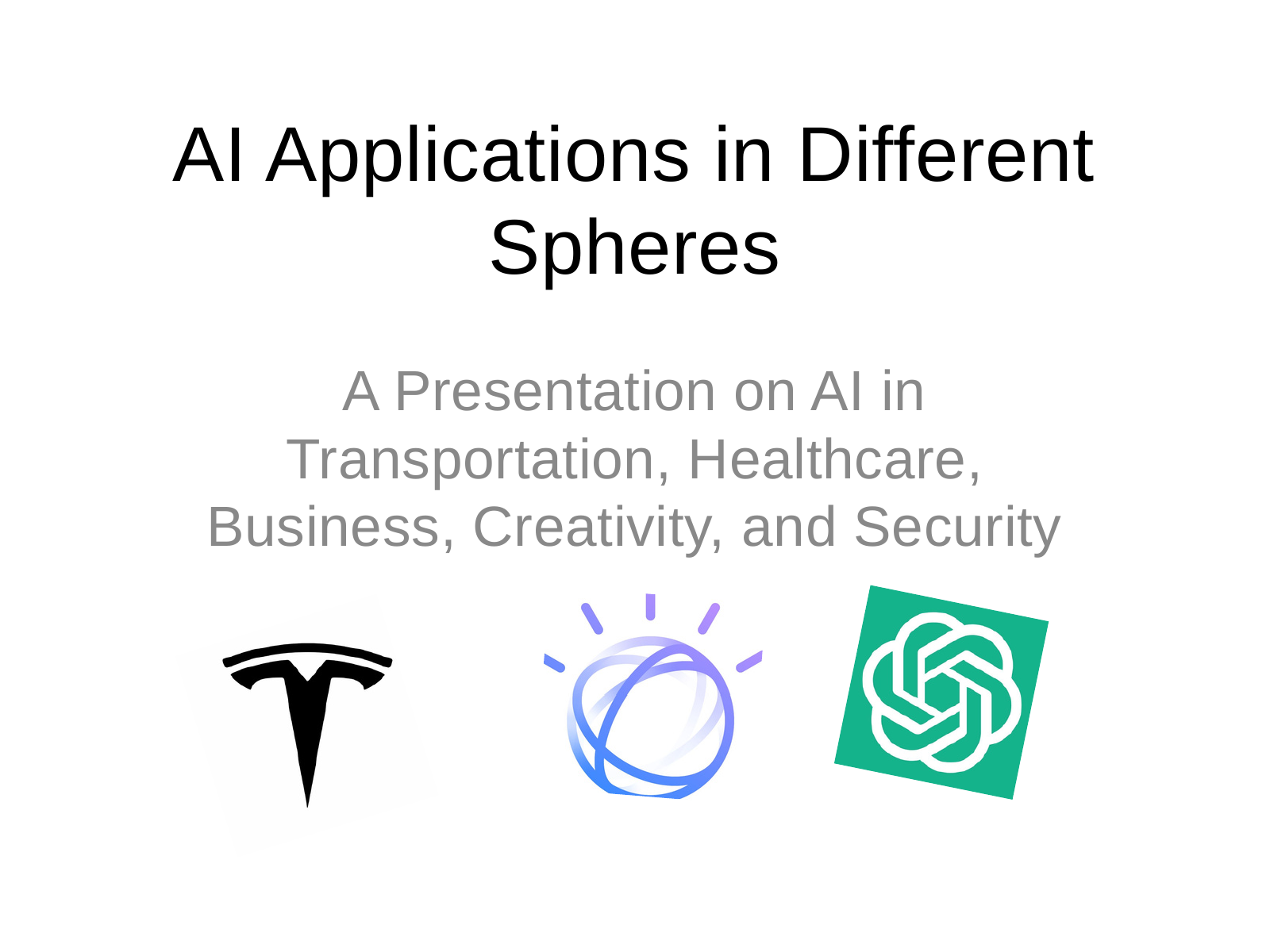

AI Applications in Different Spheres

A Presentation on AI in Transportation, Healthcare, Business, Creativity, and Security